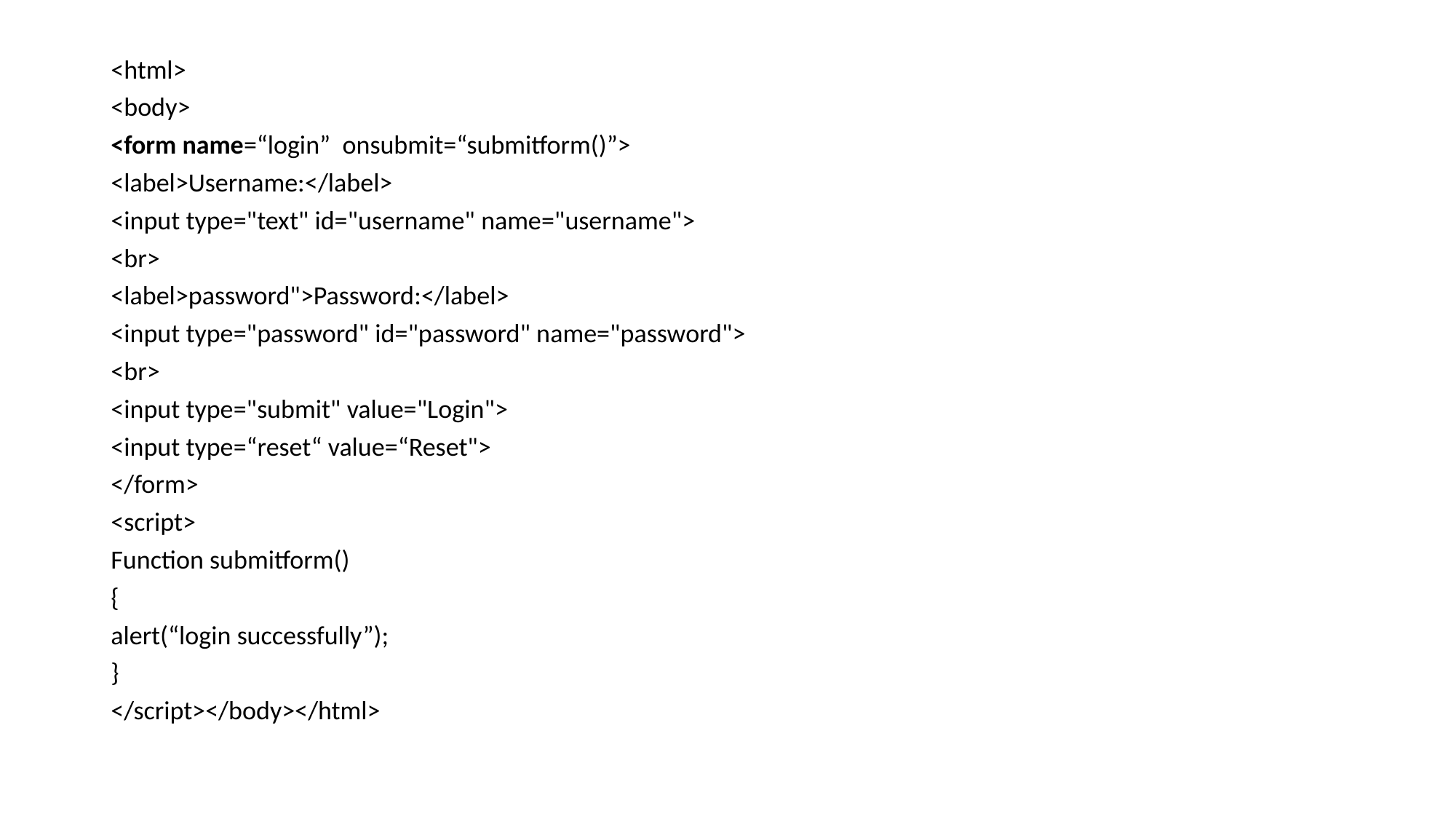

<html>
<body>
<form name=“login”  onsubmit=“submitform()”>
<label>Username:</label>
<input type="text" id="username" name="username">
<br>
<label>password">Password:</label>
<input type="password" id="password" name="password">
<br>
<input type="submit" value="Login">
<input type=“reset“ value=“Reset">
</form>
<script>
Function submitform()
{
alert(“login successfully”);
}
</script></body></html>